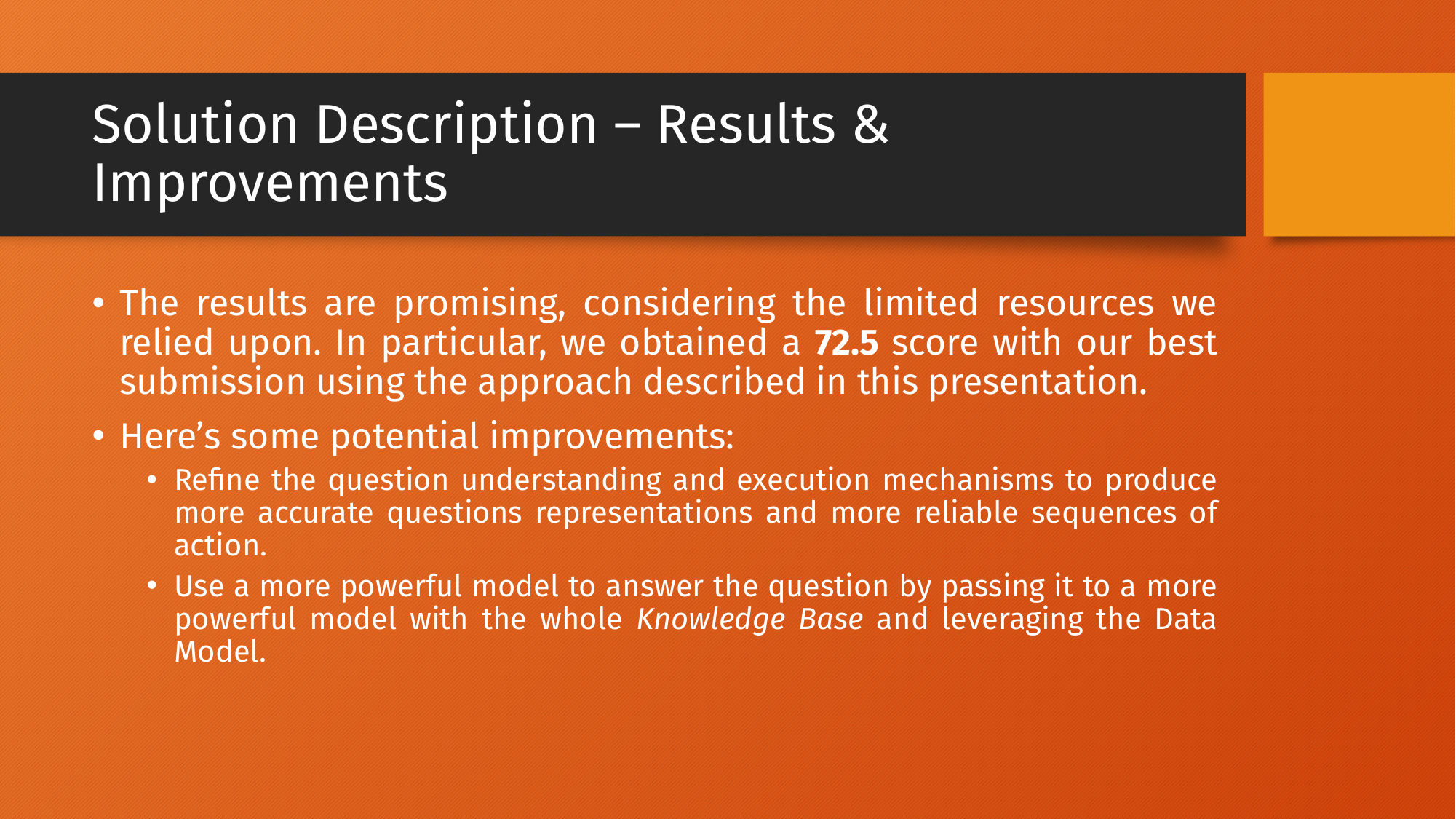

# Solution Description – Results & Improvements
The results are promising, considering the limited resources we relied upon. In particular, we obtained a 72.5 score with our best submission using the approach described in this presentation.
Here’s some potential improvements:
Refine the question understanding and execution mechanisms to produce more accurate questions representations and more reliable sequences of action.
Use a more powerful model to answer the question by passing it to a more powerful model with the whole Knowledge Base and leveraging the Data Model.